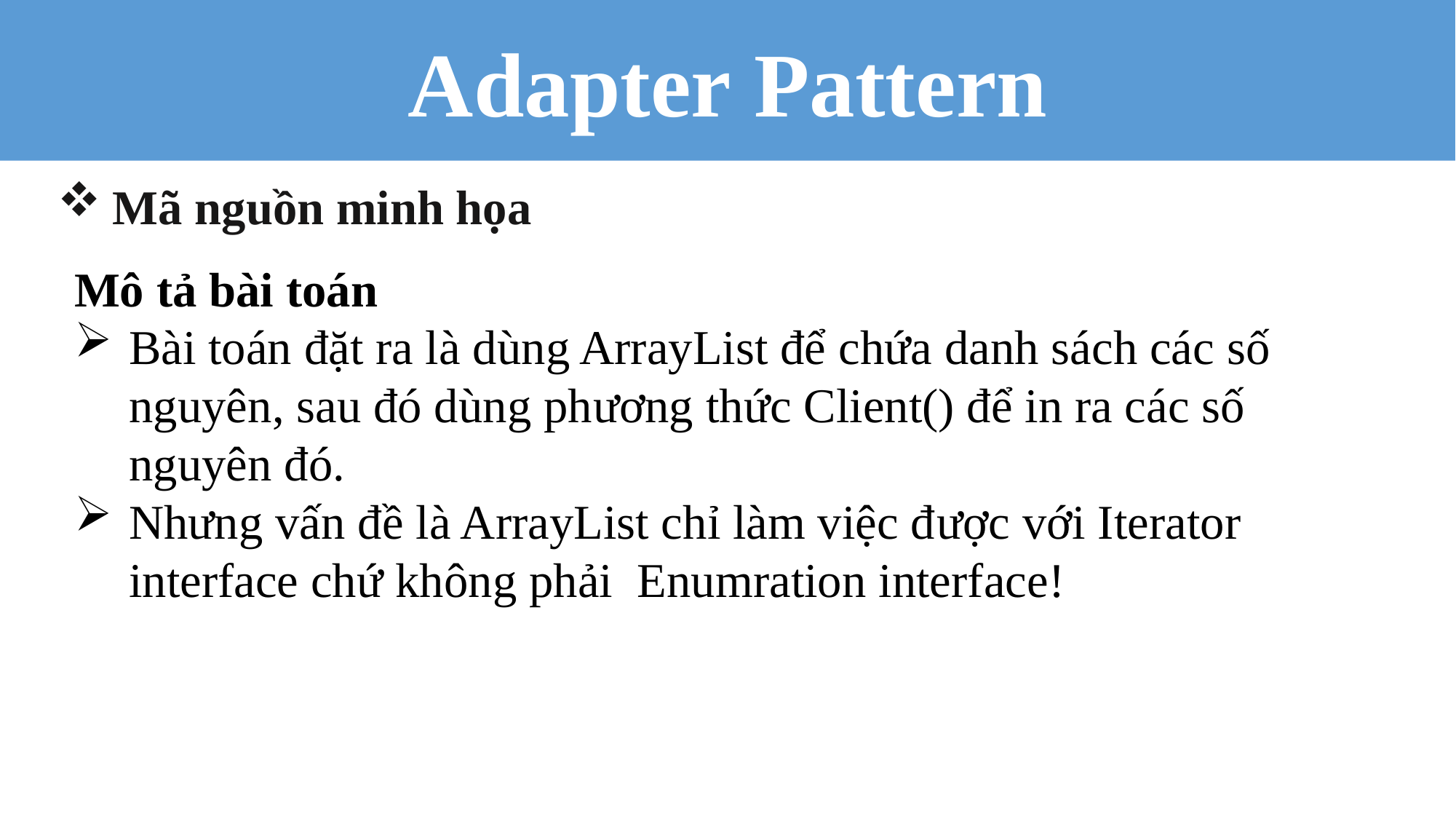

Adapter Pattern
Mã nguồn minh họa
Mô tả bài toán
Bài toán đặt ra là dùng ArrayList để chứa danh sách các số nguyên, sau đó dùng phương thức Client() để in ra các số nguyên đó.
Nhưng vấn đề là ArrayList chỉ làm việc được với Iterator interface chứ không phải  Enumration interface!